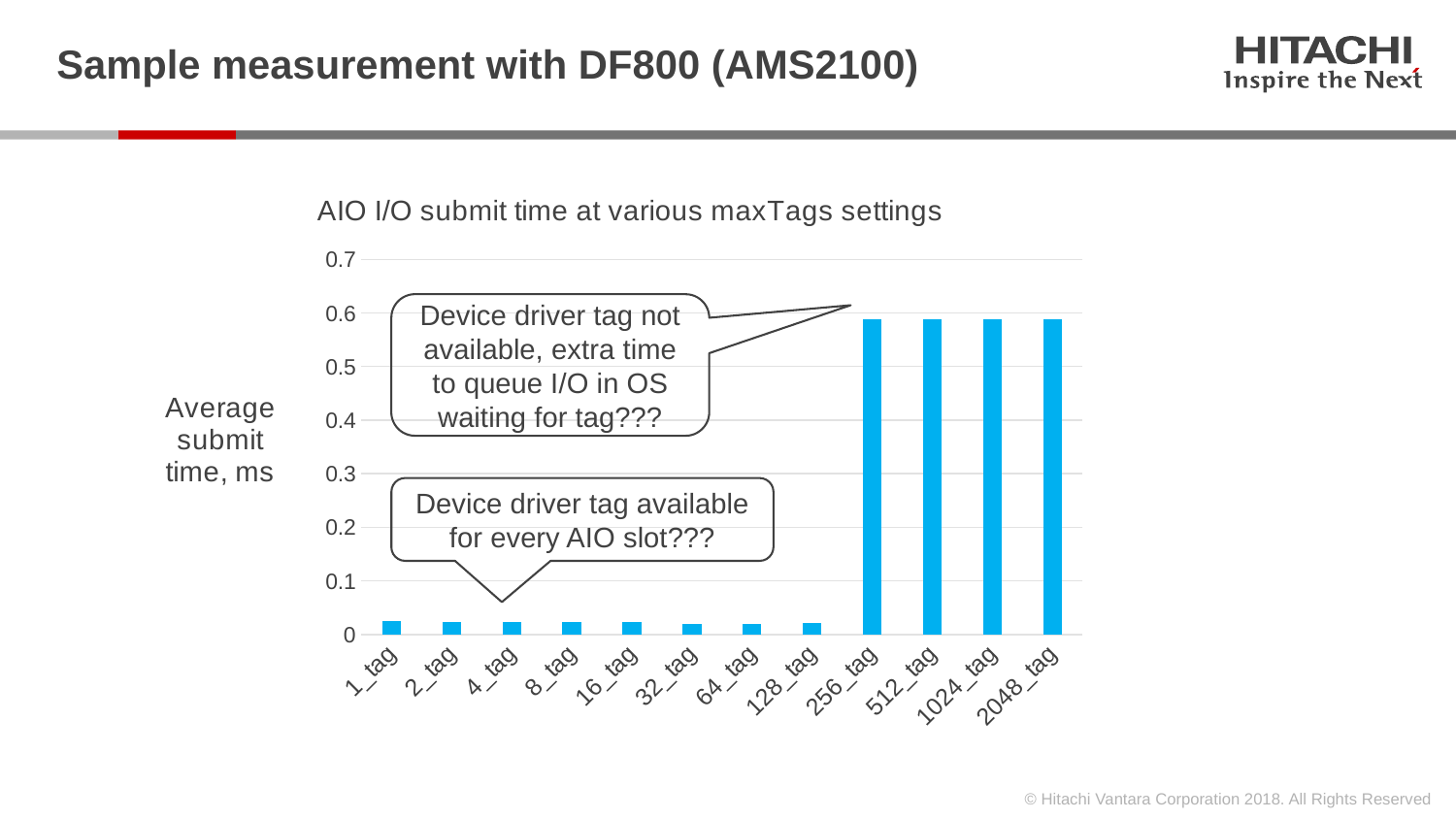

# Sample measurement with DF800 (AMS2100)

### Chart: AIO I/O submit time at various maxTags settings

| Category |  |
|---|---|
| 1_tag | 0.0254599 |
| 2_tag | 0.0233861 |
| 4_tag | 0.0230414 |
| 8_tag | 0.0235299 |
| 16_tag | 0.0235973 |
| 32_tag | 0.0187753 |
| 64_tag | 0.019803 |
| 128_tag | 0.0215305 |
| 256_tag | 0.588407 |
| 512_tag | 0.589031 |
| 1024_tag | 0.587525 |
| 2048_tag | 0.588214 |
Device driver tag not available, extra time to queue I/O in OS waiting for tag???
Device driver tag available for every AIO slot???